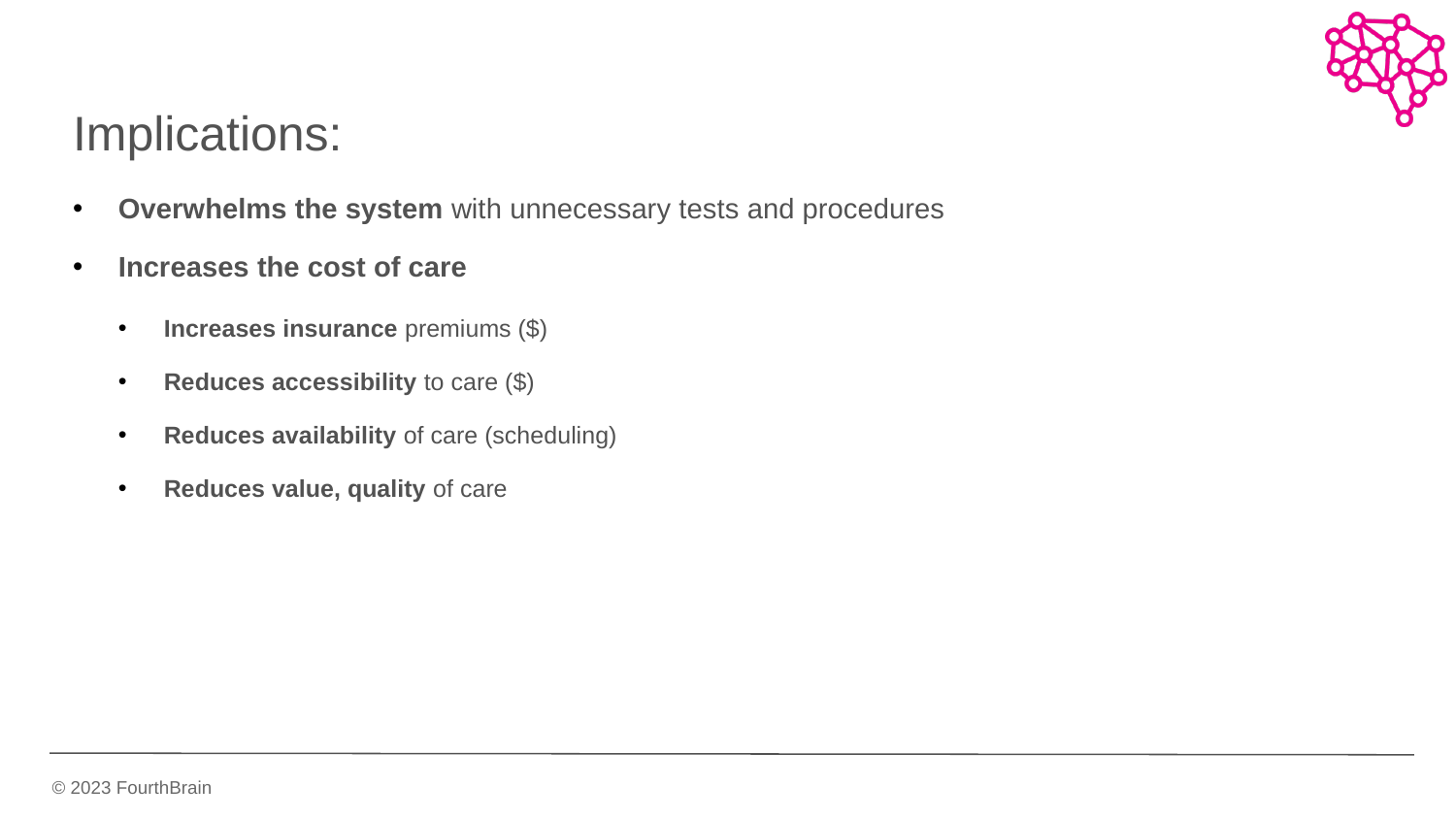

Implications:
Overwhelms the system with unnecessary tests and procedures
Increases the cost of care
Increases insurance premiums ($)
Reduces accessibility to care ($)
Reduces availability of care (scheduling)
Reduces value, quality of care